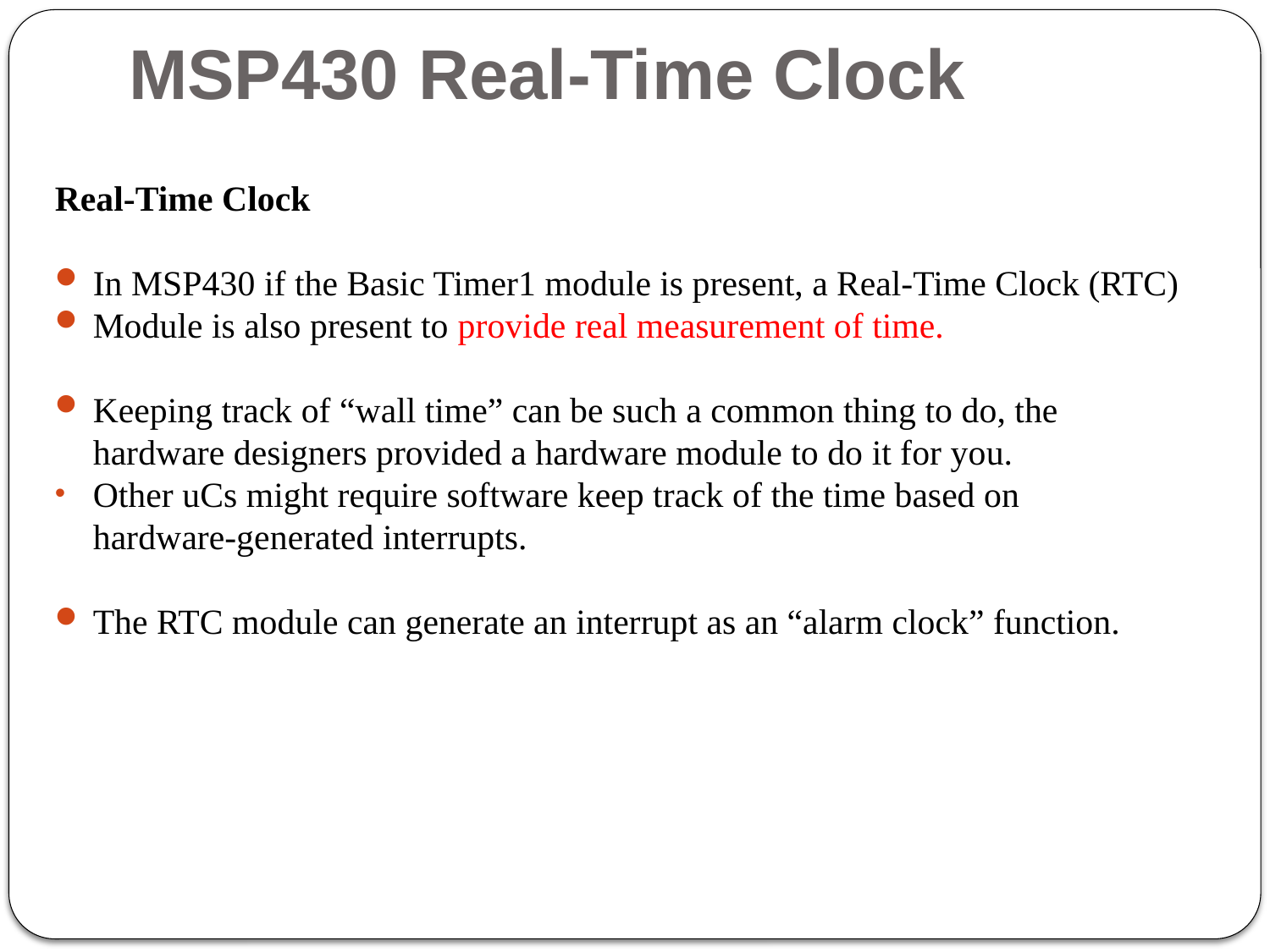

# MSP430 Real-Time Clock
Real-Time Clock

In MSP430 if the Basic Timer1 module is present, a Real-Time Clock (RTC)
Module is also present to provide real measurement of time.

Keeping track of “wall time” can be such a common thing to do, the
	hardware designers provided a hardware module to do it for you.
Other uCs might require software keep track of the time based on
	hardware-generated interrupts.

The RTC module can generate an interrupt as an “alarm clock” function.